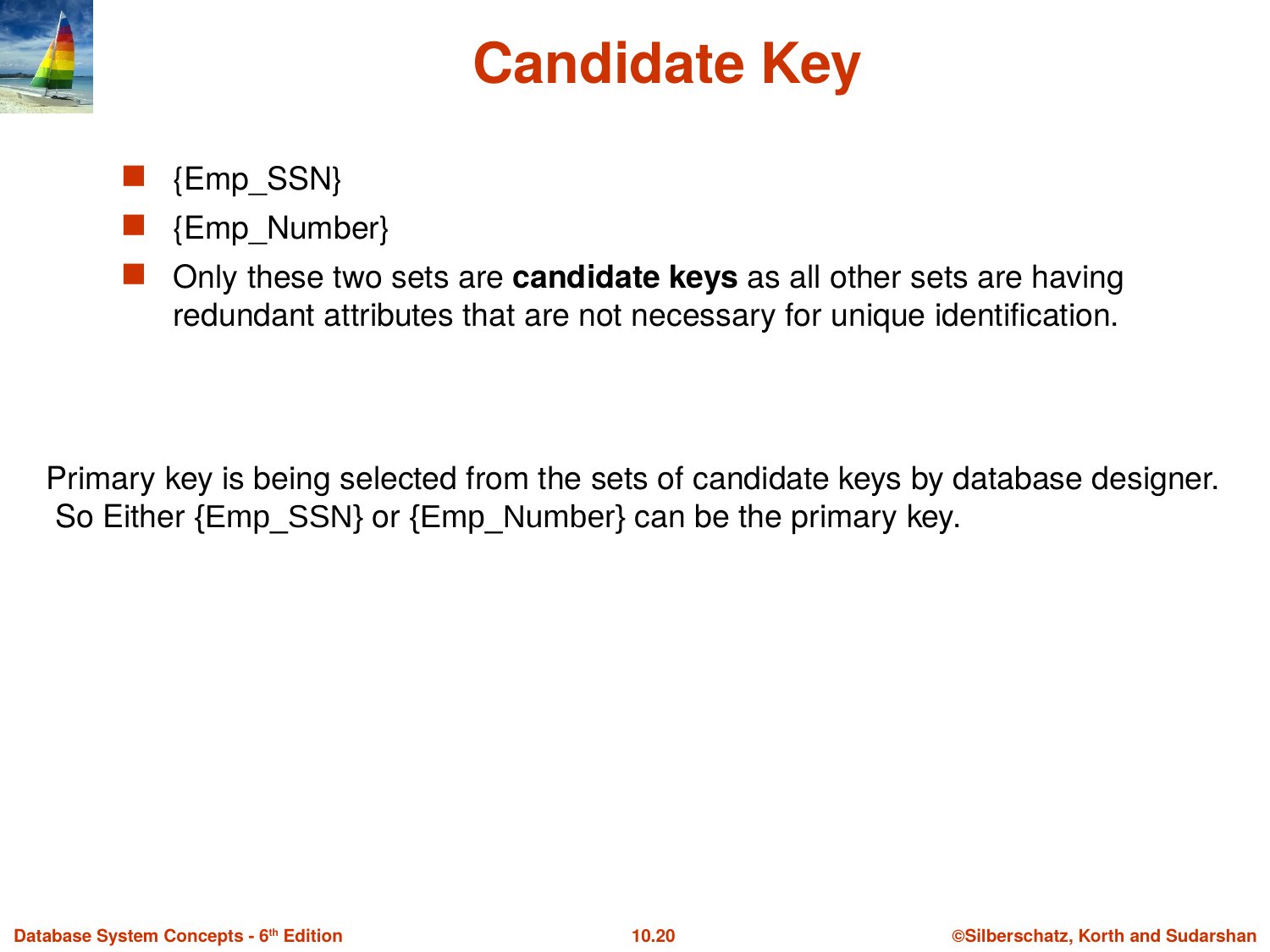

# Candidate Key
{Emp_SSN}
{Emp_Number}
Only these two sets are candidate keys as all other sets are having redundant attributes that are not necessary for unique identification.

Primary key is being selected from the sets of candidate keys by database designer.
 So Either {Emp_SSN} or {Emp_Number} can be the primary key.